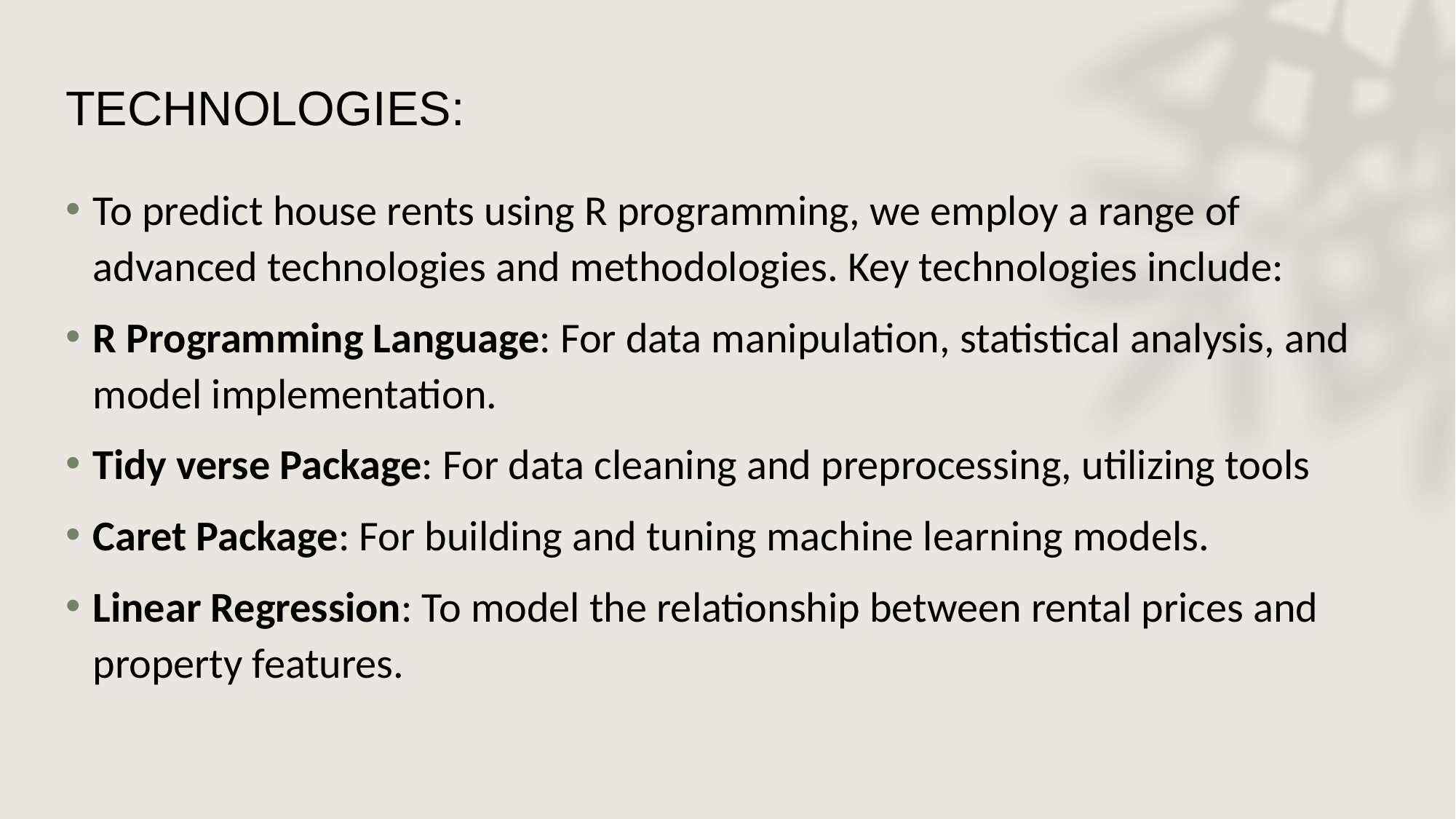

# TECHNOLOGIES:
To predict house rents using R programming, we employ a range of advanced technologies and methodologies. Key technologies include:
R Programming Language: For data manipulation, statistical analysis, and model implementation.
Tidy verse Package: For data cleaning and preprocessing, utilizing tools
Caret Package: For building and tuning machine learning models.
Linear Regression: To model the relationship between rental prices and property features.